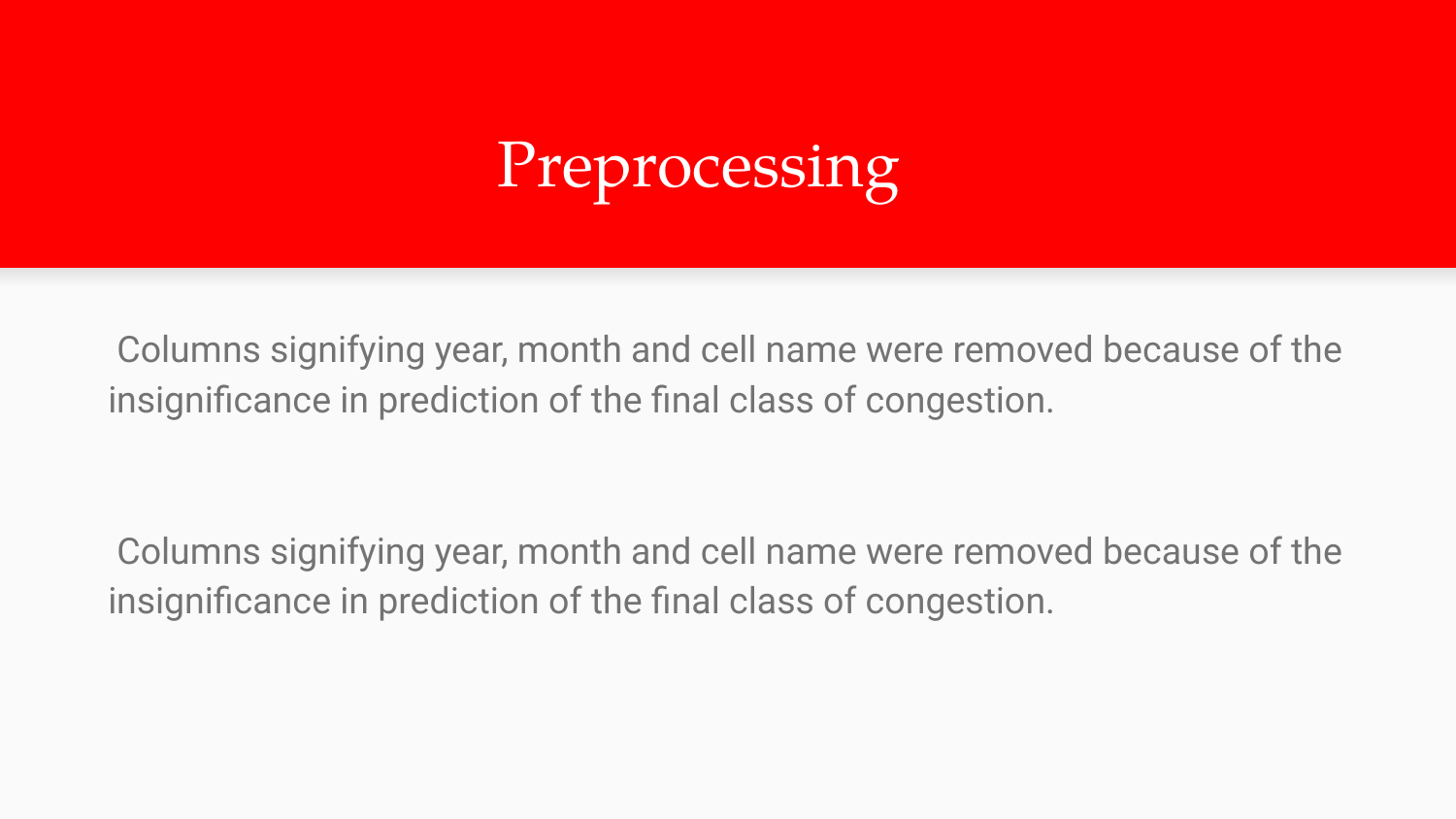

# Preprocessing
 Columns signifying year, month and cell name were removed because of the
insignificance in prediction of the final class of congestion.

 Columns signifying year, month and cell name were removed because of the
insignificance in prediction of the final class of congestion.